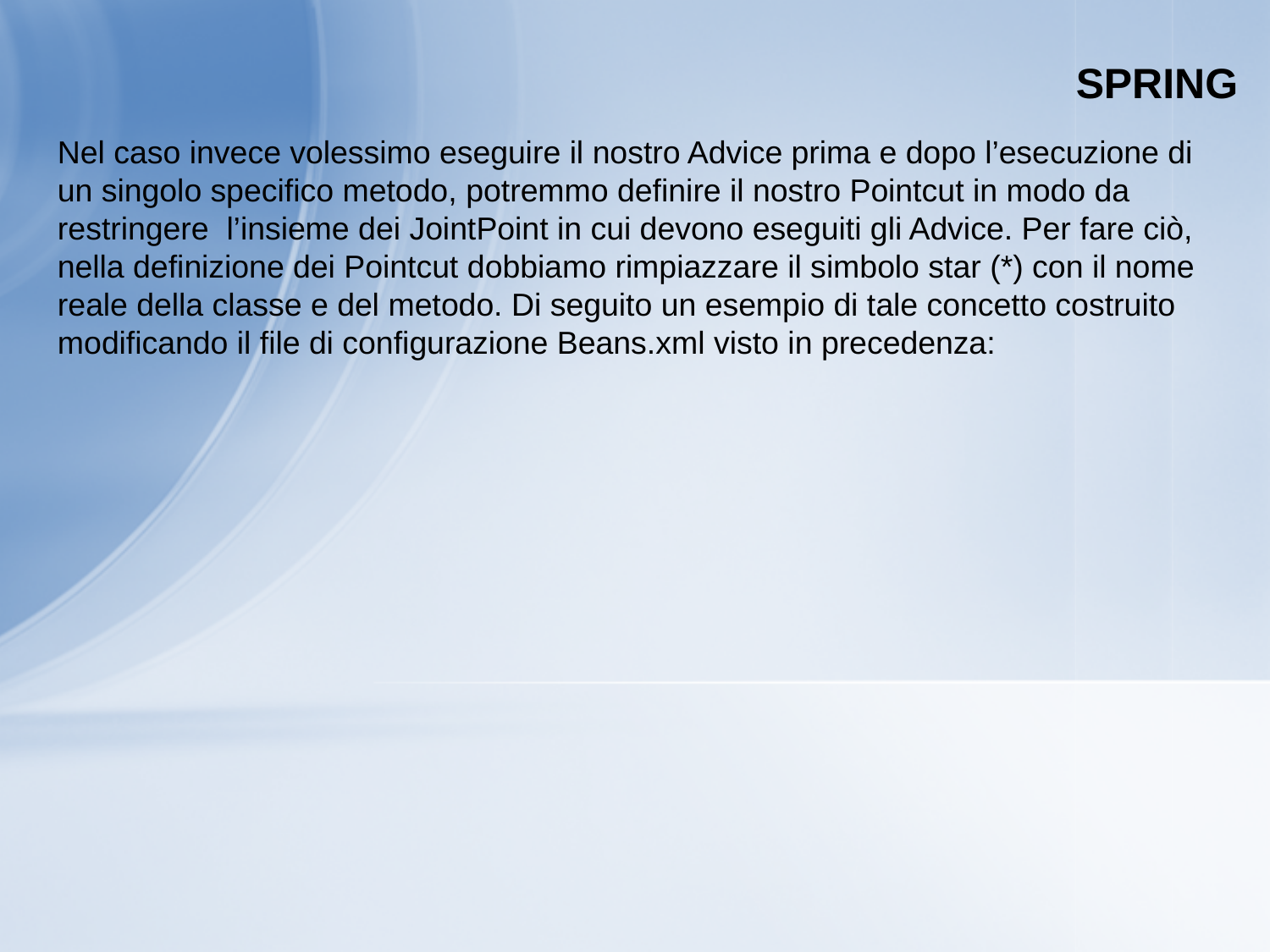

SPRING
Nel caso invece volessimo eseguire il nostro Advice prima e dopo l’esecuzione di un singolo specifico metodo, potremmo definire il nostro Pointcut in modo da restringere  l’insieme dei JointPoint in cui devono eseguiti gli Advice. Per fare ciò, nella definizione dei Pointcut dobbiamo rimpiazzare il simbolo star (*) con il nome reale della classe e del metodo. Di seguito un esempio di tale concetto costruito modificando il file di configurazione Beans.xml visto in precedenza: